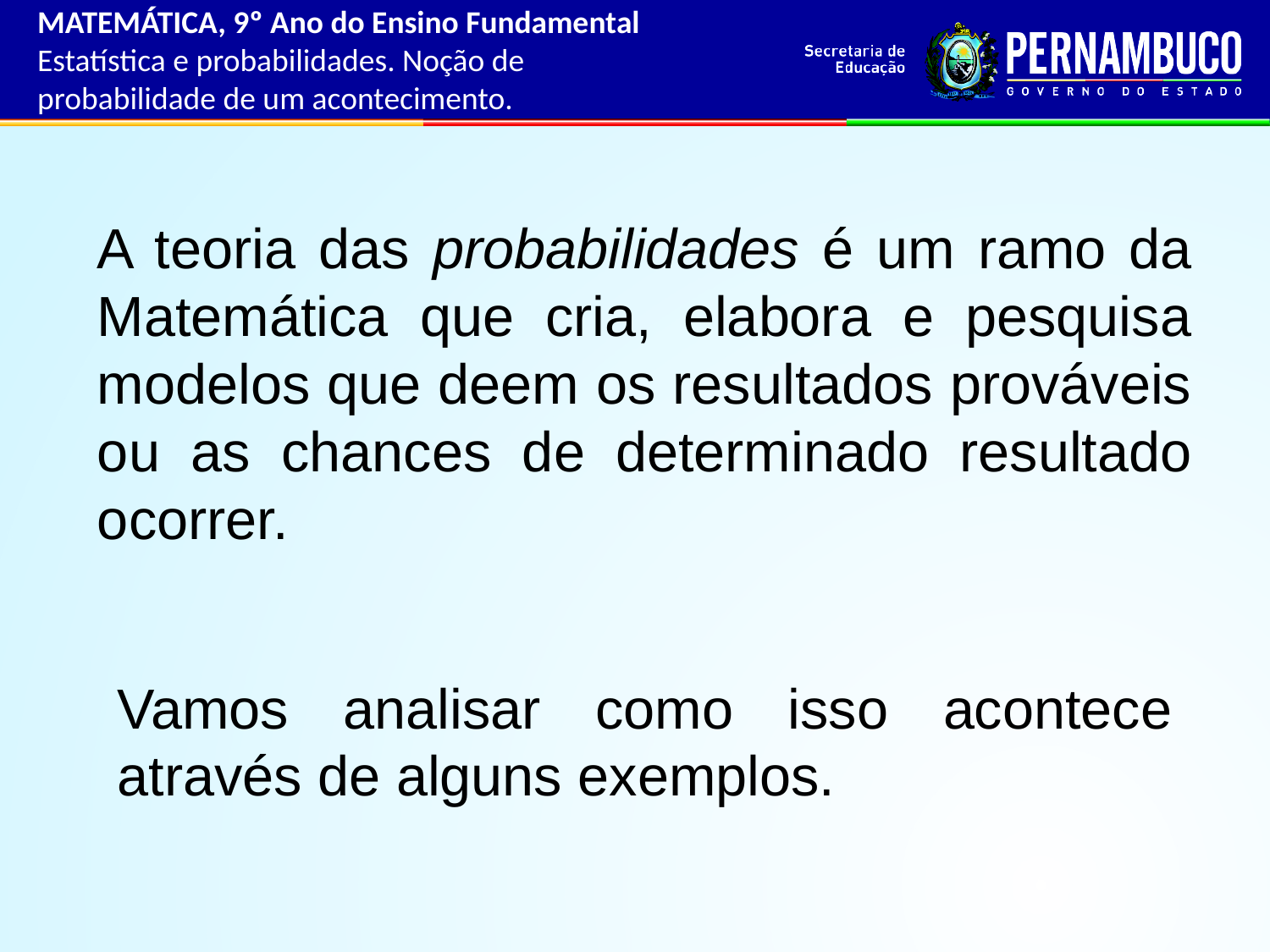

MATEMÁTICA, 9º Ano do Ensino Fundamental
Estatística e probabilidades. Noção de probabilidade de um acontecimento.
A teoria das probabilidades é um ramo da Matemática que cria, elabora e pesquisa modelos que deem os resultados prováveis ou as chances de determinado resultado ocorrer.
Vamos analisar como isso acontece através de alguns exemplos.